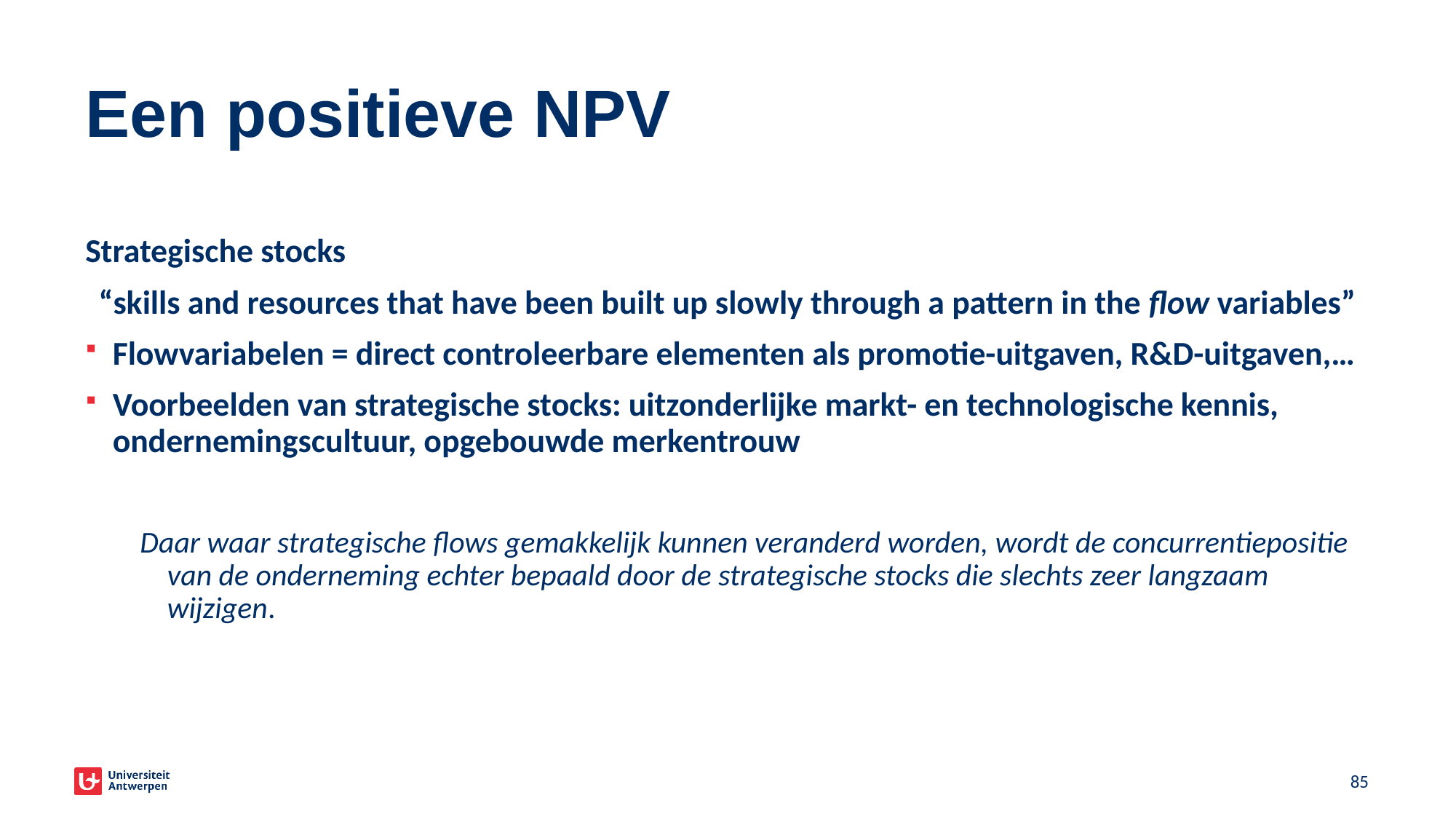

# Een positieve NPV
Strategische stocks
“skills and resources that have been built up slowly through a pattern in the flow variables”
Flowvariabelen = direct controleerbare elementen als promotie-uitgaven, R&D-uitgaven,…
Voorbeelden van strategische stocks: uitzonderlijke markt- en technologische kennis, ondernemingscultuur, opgebouwde merkentrouw

Daar waar strategische flows gemakkelijk kunnen veranderd worden, wordt de concurrentiepositie van de onderneming echter bepaald door de strategische stocks die slechts zeer langzaam wijzigen.

85